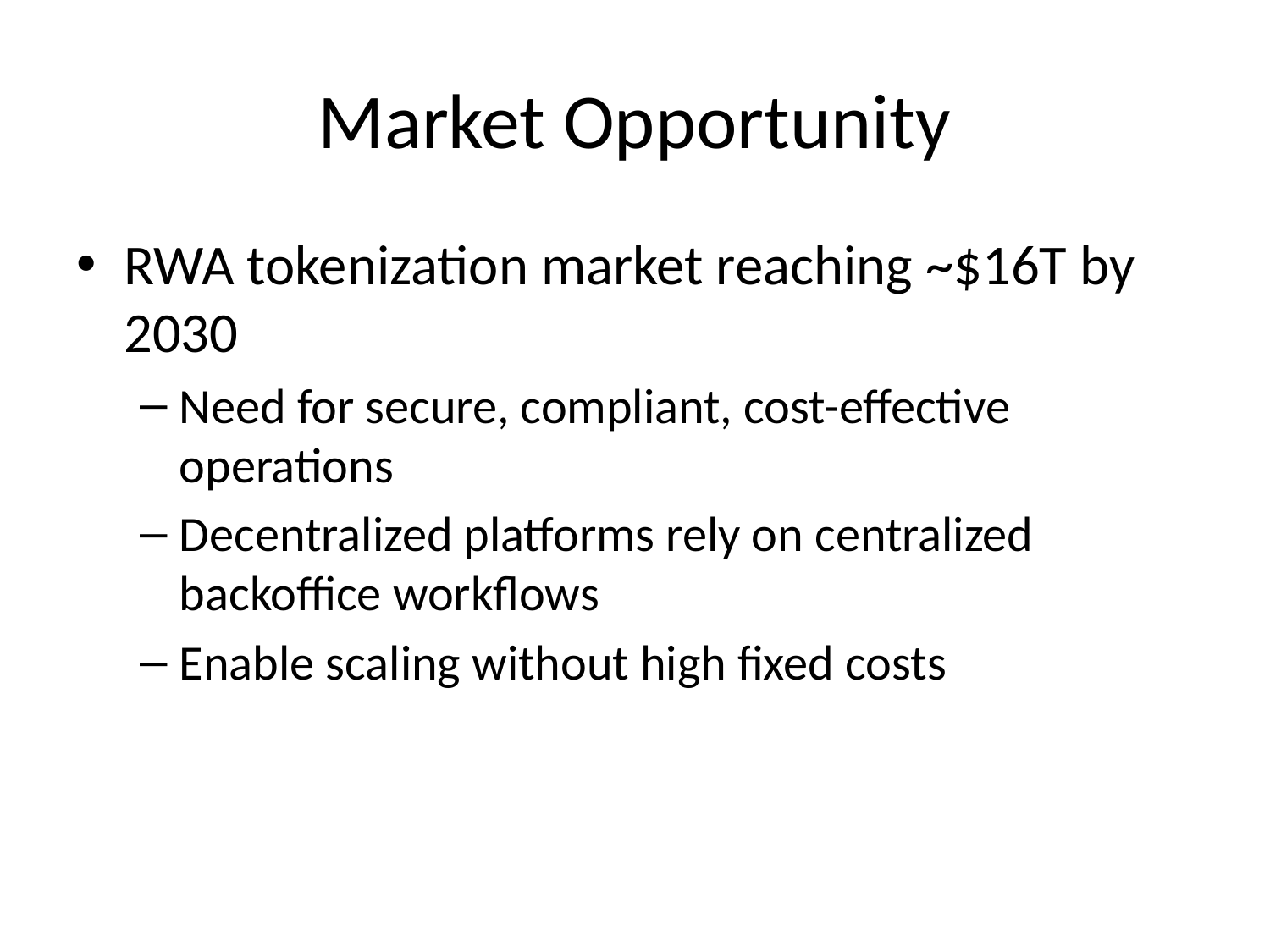

# Market Opportunity
RWA tokenization market reaching ~$16T by 2030
Need for secure, compliant, cost-effective operations
Decentralized platforms rely on centralized backoffice workflows
Enable scaling without high fixed costs